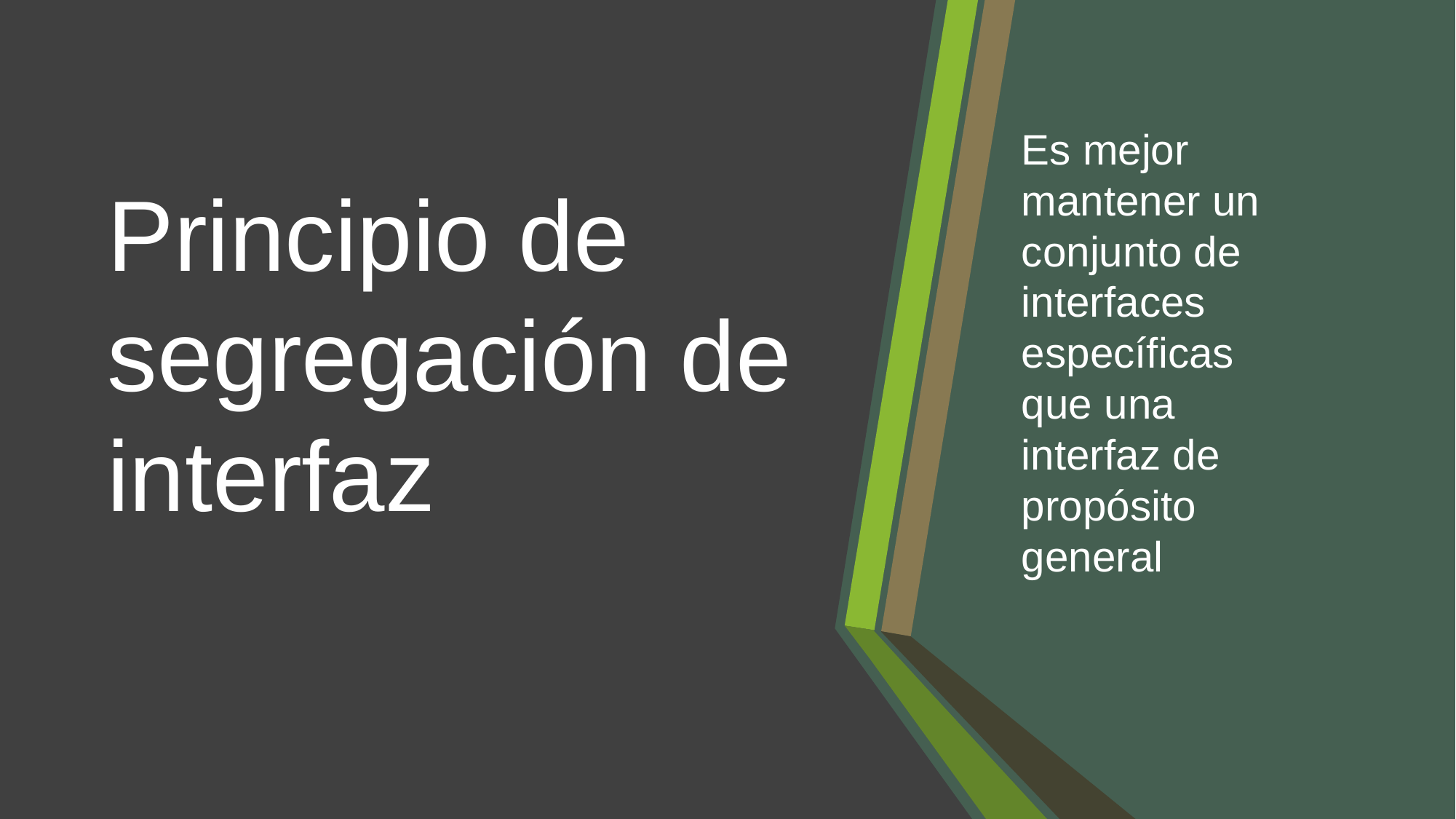

# Principio de segregación de interfaz
Es mejor mantener un conjunto de interfaces específicas que una interfaz de propósito general